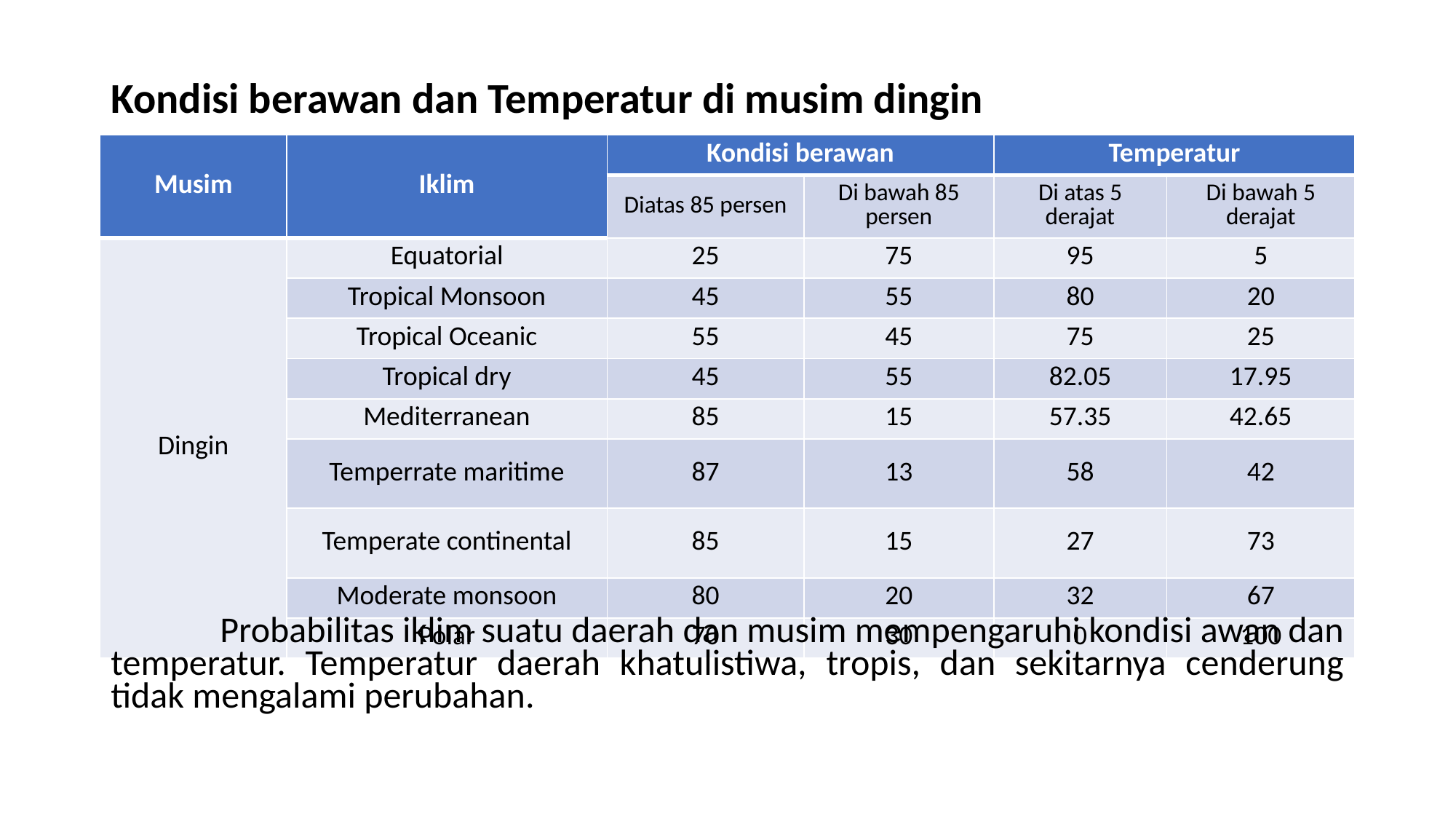

Kondisi berawan dan Temperatur di musim dingin

	Probabilitas iklim suatu daerah dan musim mempengaruhi kondisi awan dan temperatur. Temperatur daerah khatulistiwa, tropis, dan sekitarnya cenderung tidak mengalami perubahan.
| Musim | Iklim | Kondisi berawan |  | Temperatur |  |
| --- | --- | --- | --- | --- | --- |
|  |  | Diatas 85 persen | Di bawah 85 persen | Di atas 5 derajat | Di bawah 5 derajat |
| Dingin | Equatorial | 25 | 75 | 95 | 5 |
|  | Tropical Monsoon | 45 | 55 | 80 | 20 |
|  | Tropical Oceanic | 55 | 45 | 75 | 25 |
|  | Tropical dry | 45 | 55 | 82.05 | 17.95 |
|  | Mediterranean | 85 | 15 | 57.35 | 42.65 |
|  | Temperrate maritime | 87 | 13 | 58 | 42 |
|  | Temperate continental | 85 | 15 | 27 | 73 |
|  | Moderate monsoon | 80 | 20 | 32 | 67 |
|  | Polar | 70 | 30 | 0 | 100 |